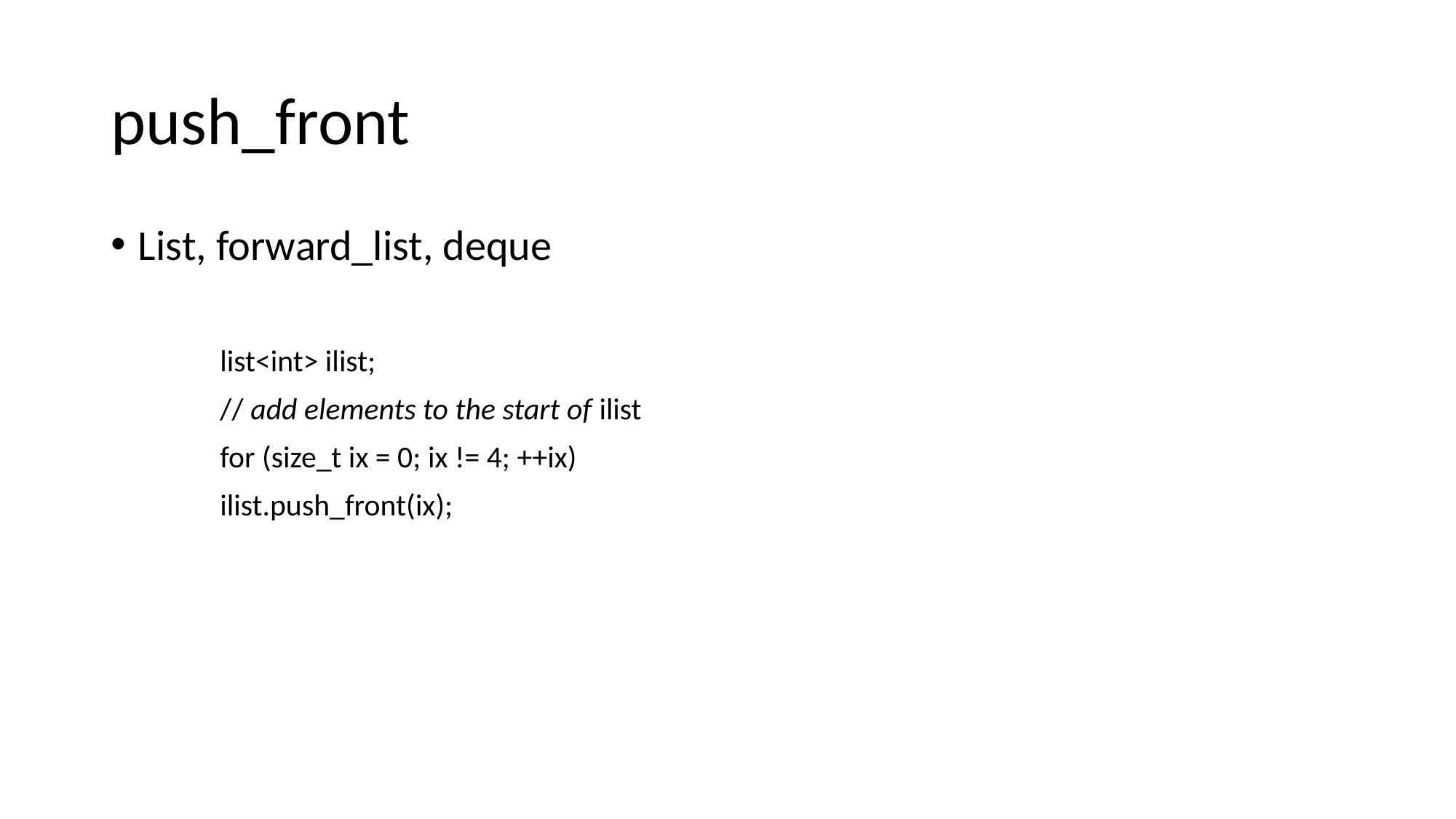

# push_front
List, forward_list, deque

	list<int> ilist;
	// add elements to the start of ilist
	for (size_t ix = 0; ix != 4; ++ix)
	ilist.push_front(ix);